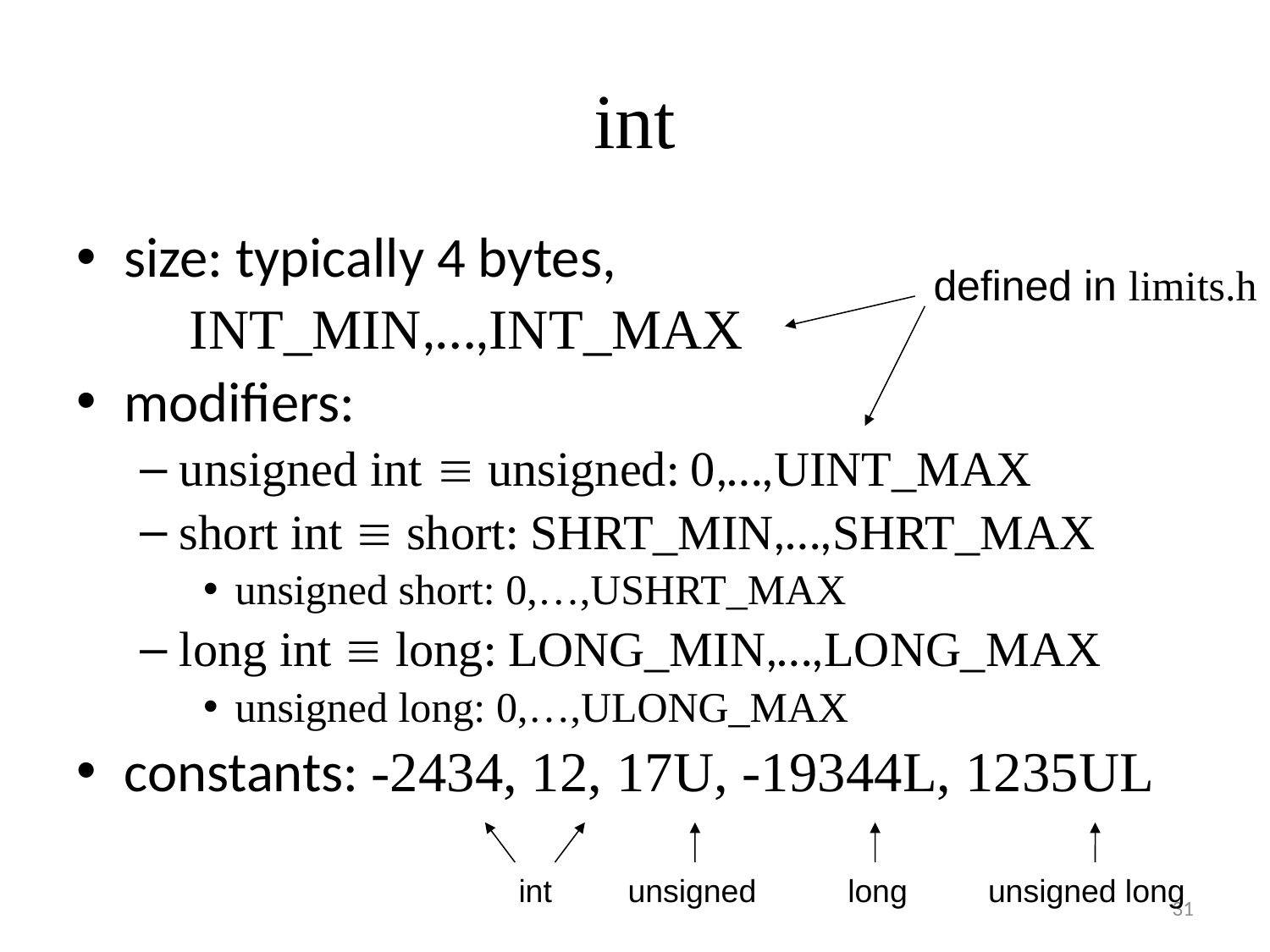

# int
size: typically 4 bytes,
        INT_MIN,…,INT_MAX
modifiers:
unsigned int ≡ unsigned: 0,…,UINT_MAX
short int ≡ short: SHRT_MIN,…,SHRT_MAX
unsigned short: 0,…,USHRT_MAX
long int ≡ long: LONG_MIN,…,LONG_MAX
unsigned long: 0,…,ULONG_MAX
constants: -2434, 12, 17U, -19344L, 1235UL
defined in limits.h

int

unsigned

long

unsigned long
31